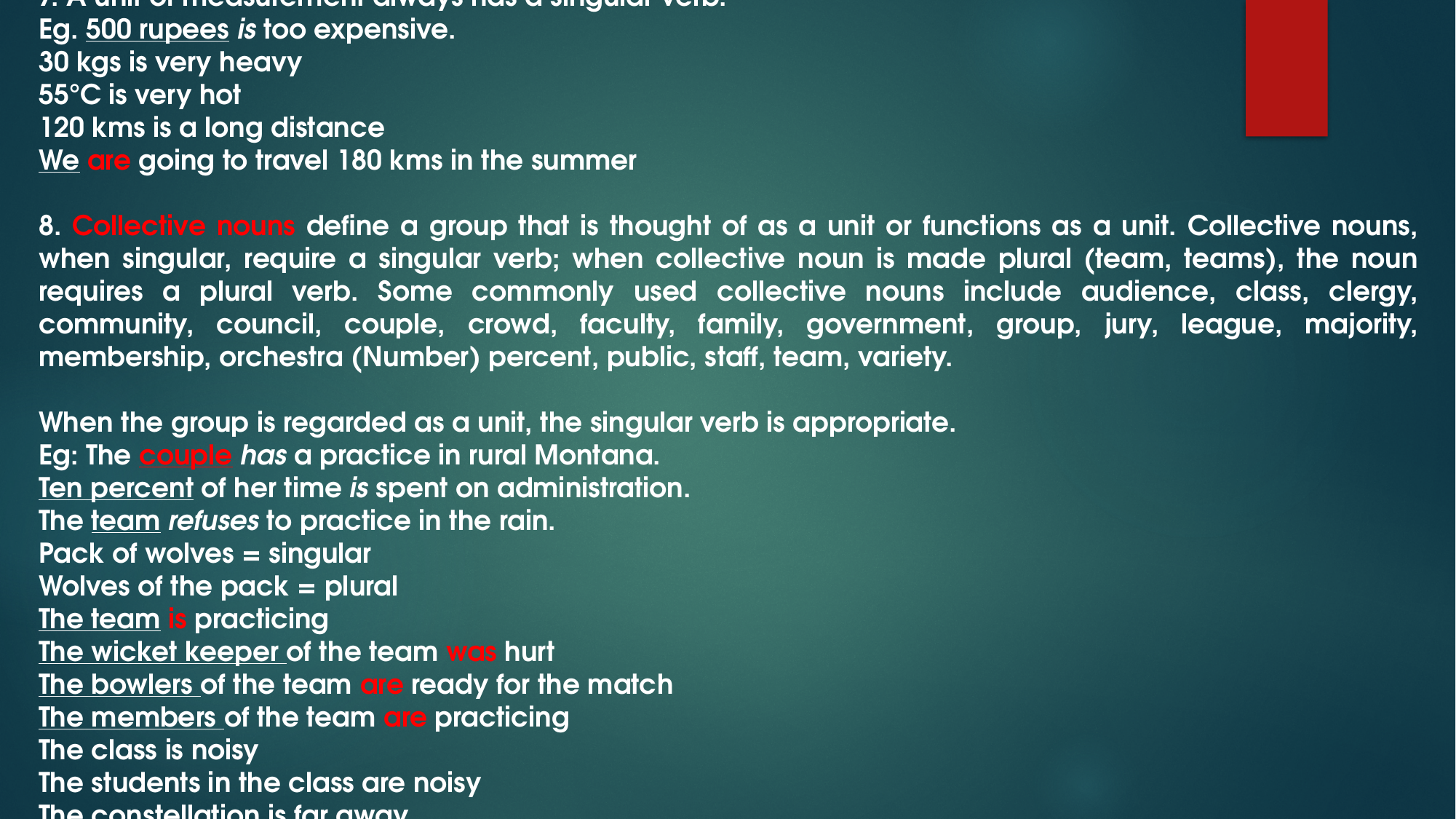

6. The Pronouns also have to agree with the antecedent.
Eg. Even an animal has its own territory. (Singular)
Even animals have their own territory. (Plural)
His brothers and their wives are coming for dinner.
His brother and his wife are coming for dinner
Subject = noun; pronouns = nouns; pronouns = subject
Neither the government officials nor the public servants are following the rules, but neither party is interfering.

7. A unit of measurement always has a singular verb.
Eg. 500 rupees is too expensive.
30 kgs is very heavy
55°C is very hot
120 kms is a long distance
We are going to travel 180 kms in the summer

8. Collective nouns define a group that is thought of as a unit or functions as a unit. Collective nouns, when singular, require a singular verb; when collective noun is made plural (team, teams), the noun requires a plural verb. Some commonly used collective nouns include audience, class, clergy, community, council, couple, crowd, faculty, family, government, group, jury, league, majority, membership, orchestra (Number) percent, public, staff, team, variety.

When the group is regarded as a unit, the singular verb is appropriate.
Eg: The couple has a practice in rural Montana.
Ten percent of her time is spent on administration.
The team refuses to practice in the rain.
Pack of wolves = singular
Wolves of the pack = plural
The team is practicing
The wicket keeper of the team was hurt
The bowlers of the team are ready for the match
The members of the team are practicing
The class is noisy
The students in the class are noisy
The constellation is far away
The stars in the constellation are far away

When the individual members of the pair or group are emphasized, rather than the group as a whole, the plural verb is correct.
Eg: The couple are both family physicians.
Ten percent of the staff work flexible hours.
The faculty have been assigned to various committees.